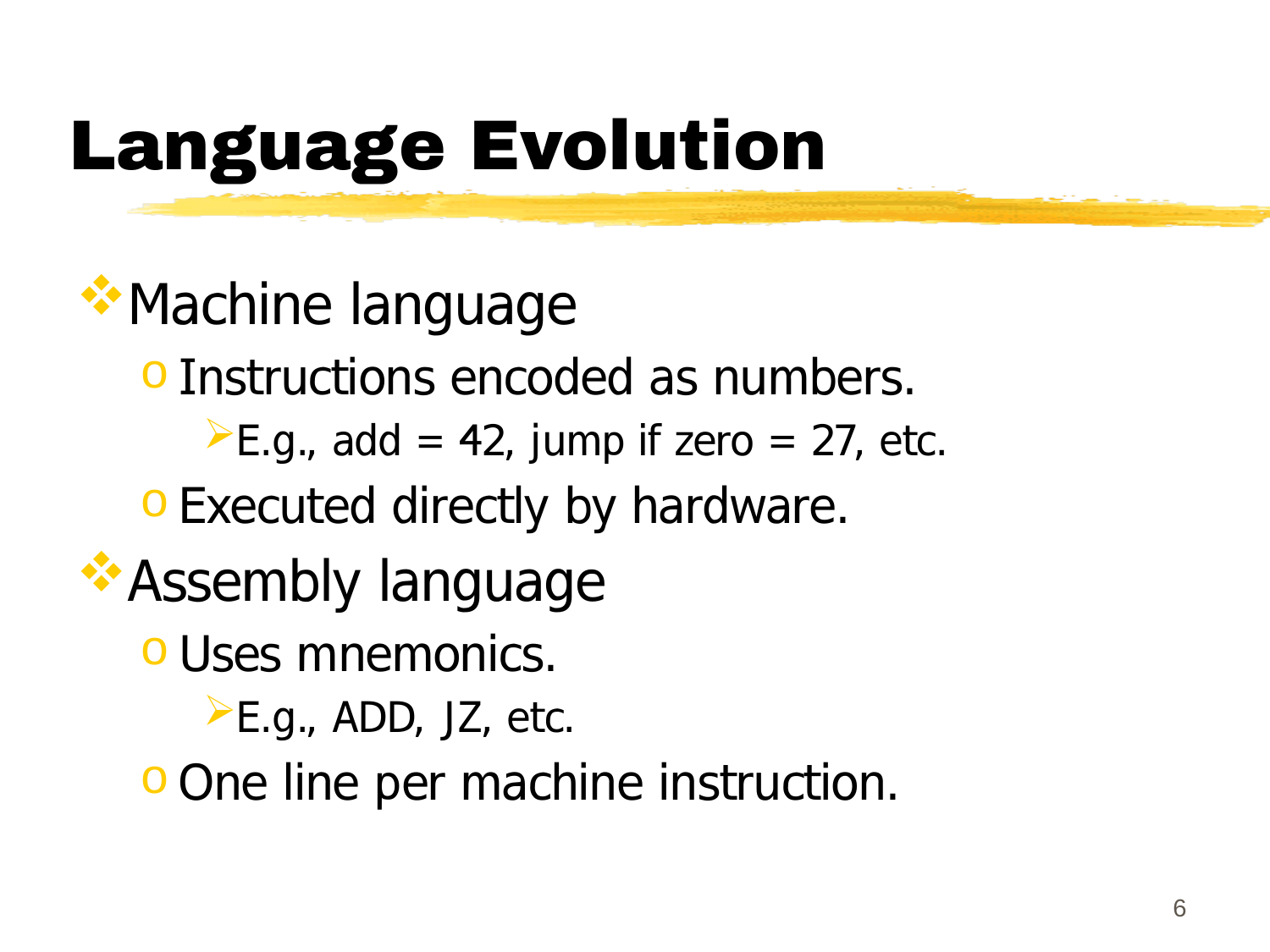

# Language Evolution
Machine language
Instructions encoded as numbers.
E.g., add = 42, jump if zero = 27, etc.
Executed directly by hardware.
Assembly language
Uses mnemonics.
E.g., ADD, JZ, etc.
One line per machine instruction.
6